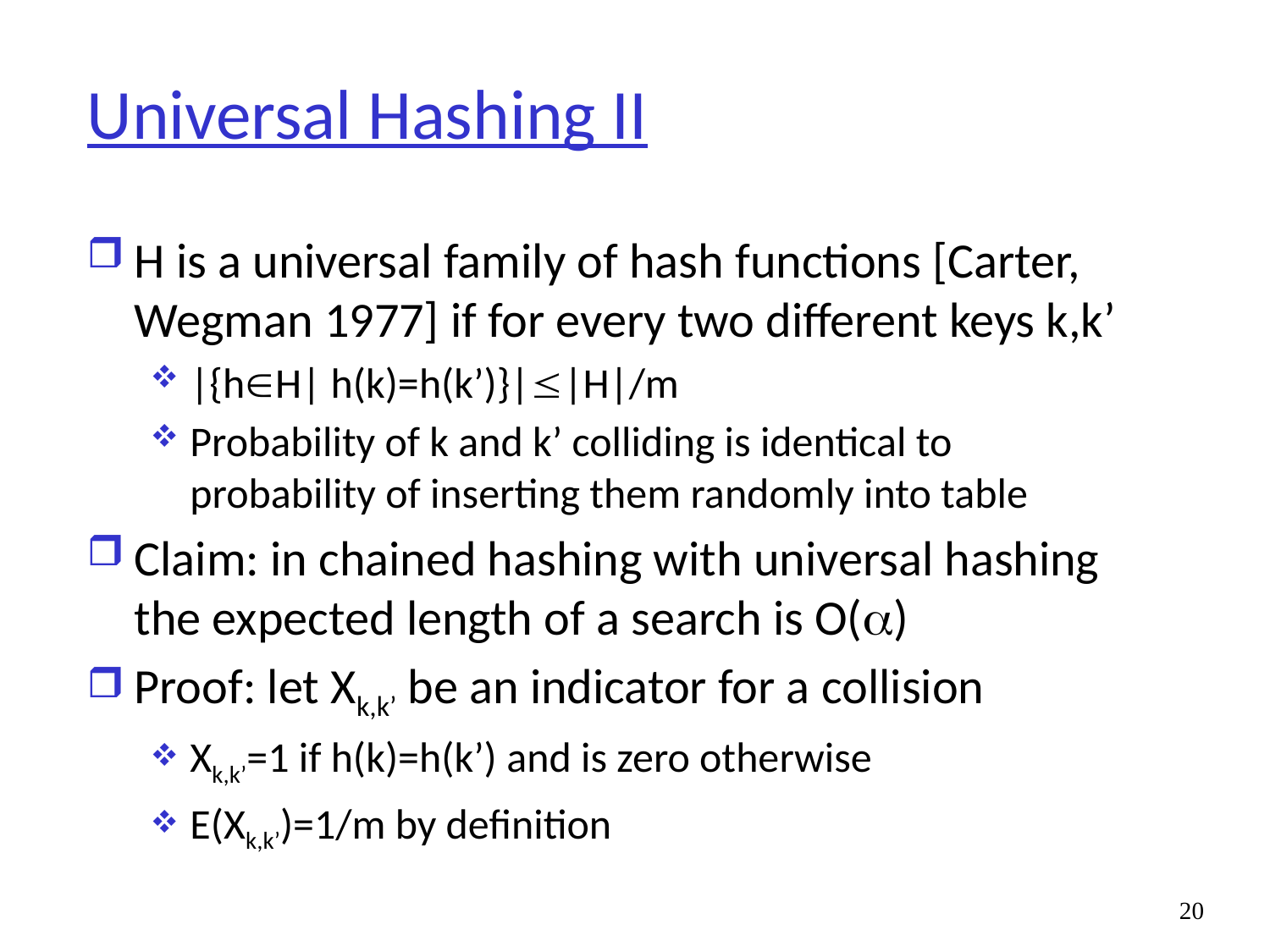

# Universal Hashing II
H is a universal family of hash functions [Carter, Wegman 1977] if for every two different keys k,k’
|{h∈H| h(k)=h(k’)}|≤|H|/m
Probability of k and k’ colliding is identical to probability of inserting them randomly into table
Claim: in chained hashing with universal hashing the expected length of a search is O(α)
Proof: let Xk,k’ be an indicator for a collision
Xk,k’=1 if h(k)=h(k’) and is zero otherwise
E(Xk,k’)=1/m by definition

20